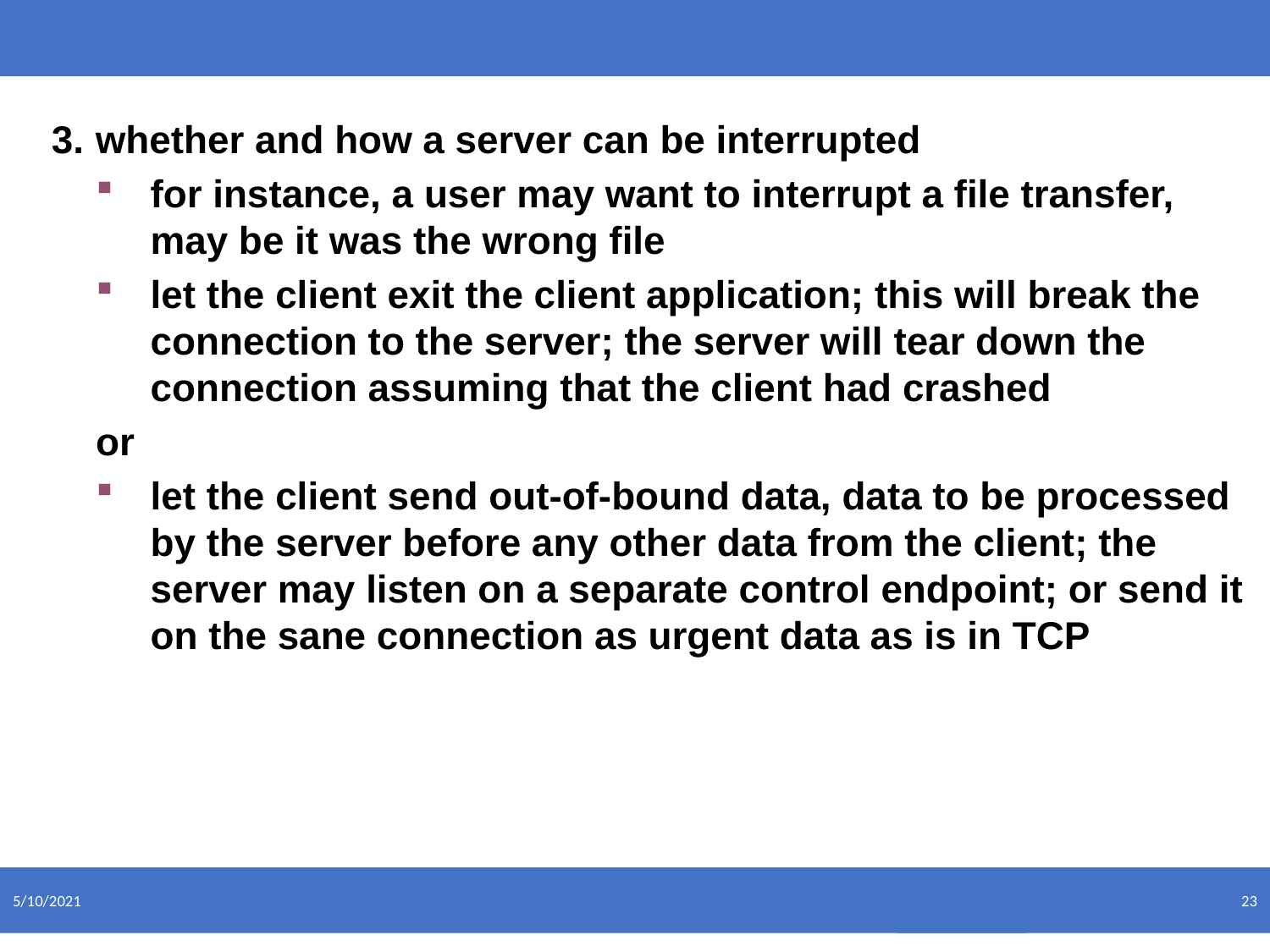

3.	whether and how a server can be interrupted
for instance, a user may want to interrupt a file transfer, may be it was the wrong file
let the client exit the client application; this will break the connection to the server; the server will tear down the connection assuming that the client had crashed
or
let the client send out-of-bound data, data to be processed by the server before any other data from the client; the server may listen on a separate control endpoint; or send it on the sane connection as urgent data as is in TCP
5/10/2021
23